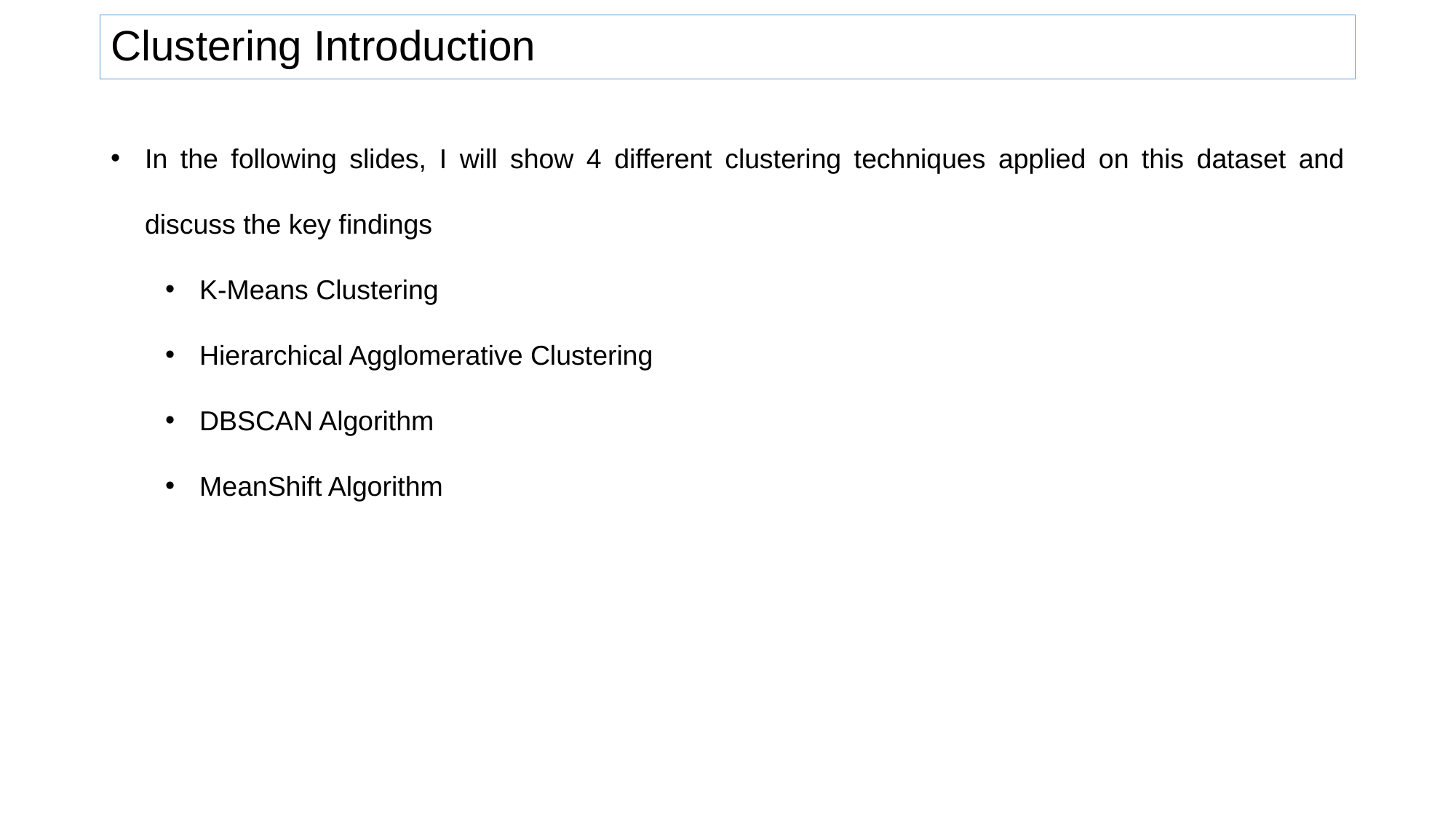

# Clustering Introduction
In the following slides, I will show 4 different clustering techniques applied on this dataset and discuss the key findings
K-Means Clustering
Hierarchical Agglomerative Clustering
DBSCAN Algorithm
MeanShift Algorithm